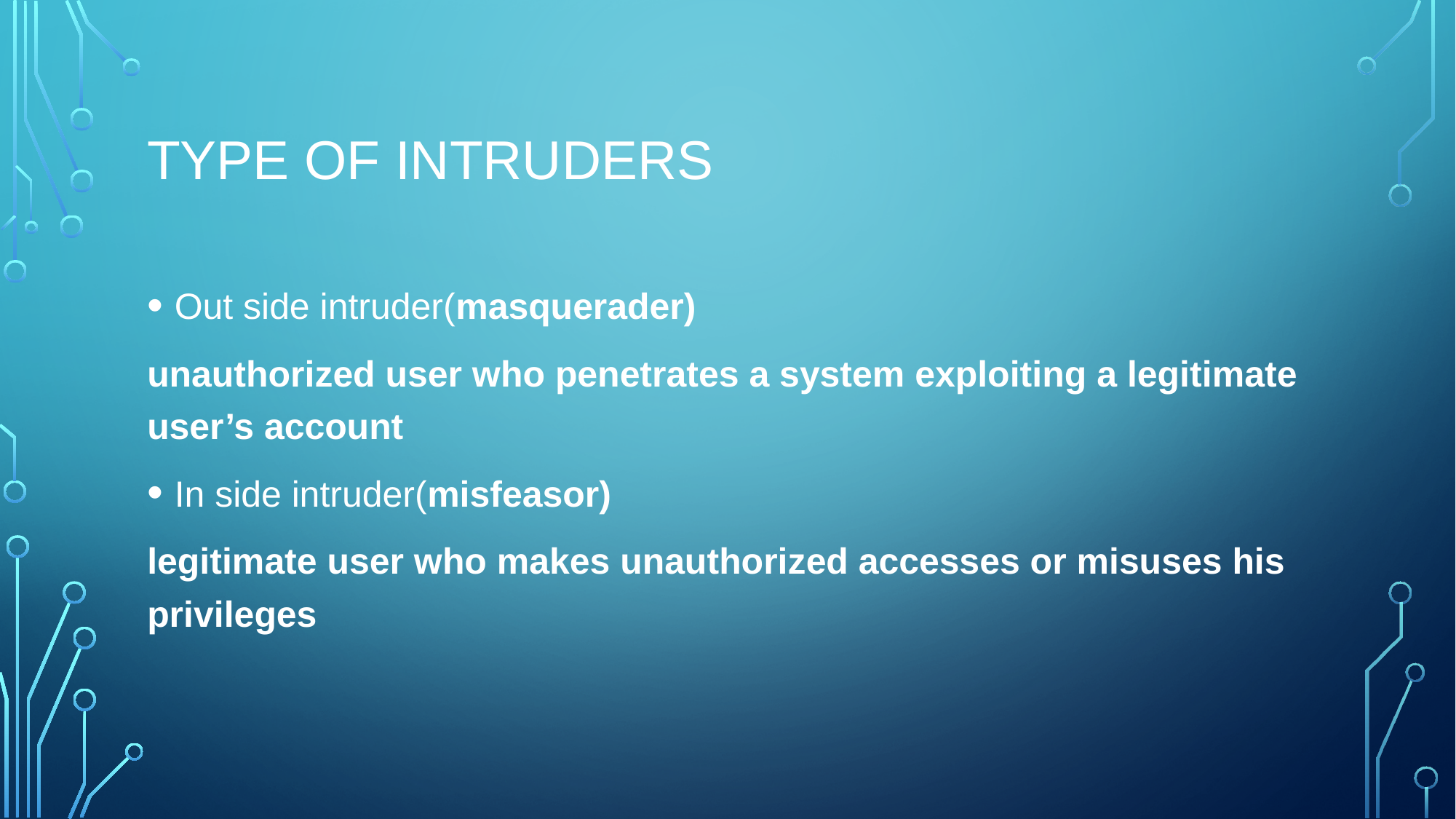

# Type of intruders
Out side intruder(masquerader)
unauthorized user who penetrates a system exploiting a legitimate user’s account
In side intruder(misfeasor)
legitimate user who makes unauthorized accesses or misuses his privileges